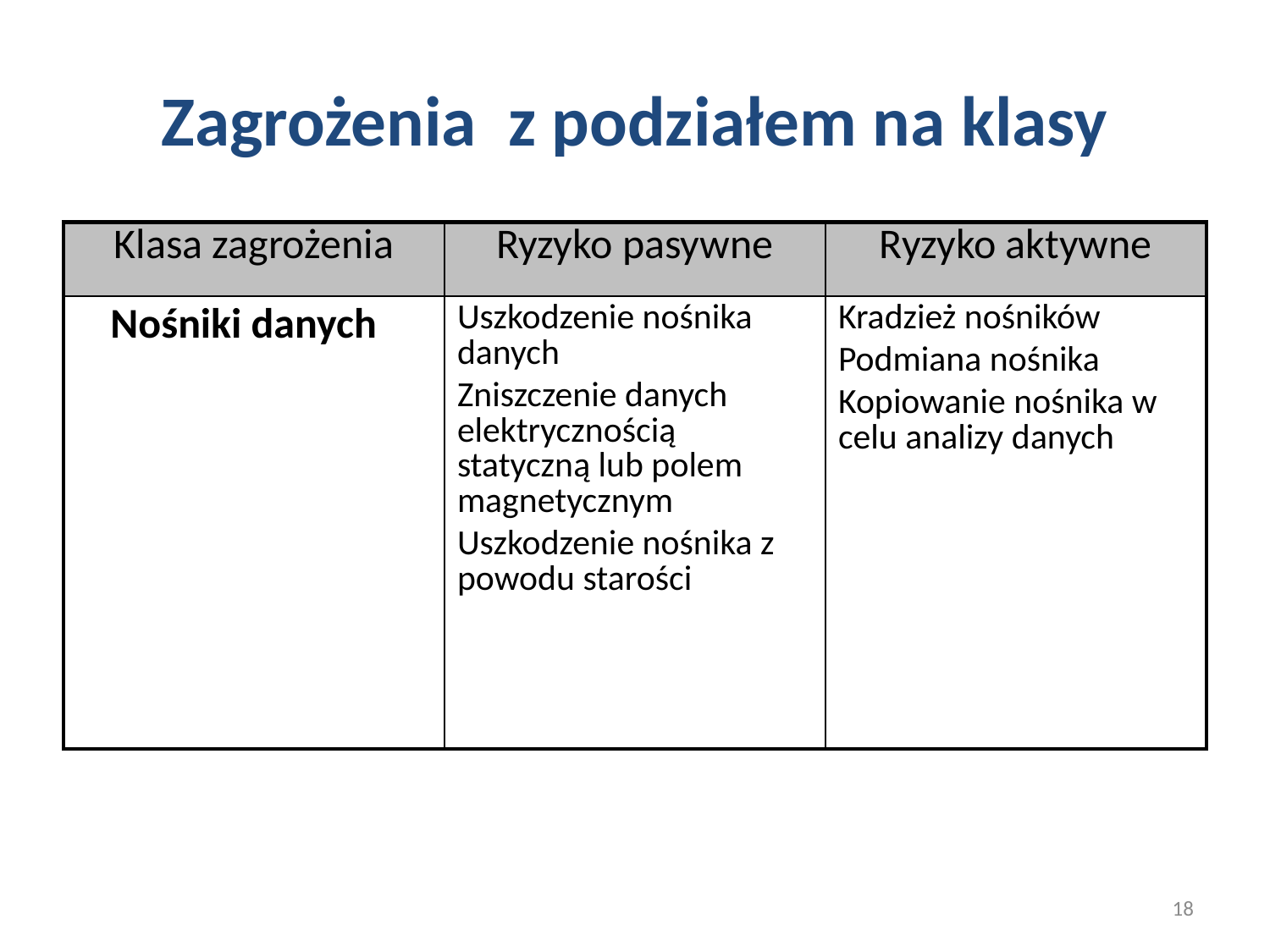

# Zagrożenia  z podziałem na klasy
| Klasa zagrożenia | Ryzyko pasywne | Ryzyko aktywne |
| --- | --- | --- |
| Nośniki danych | Uszkodzenie nośnika danych Zniszczenie danych elektrycznością statyczną lub polem magnetycznym Uszkodzenie nośnika z powodu starości | Kradzież nośników Podmiana nośnika Kopiowanie nośnika w celu analizy danych |
18